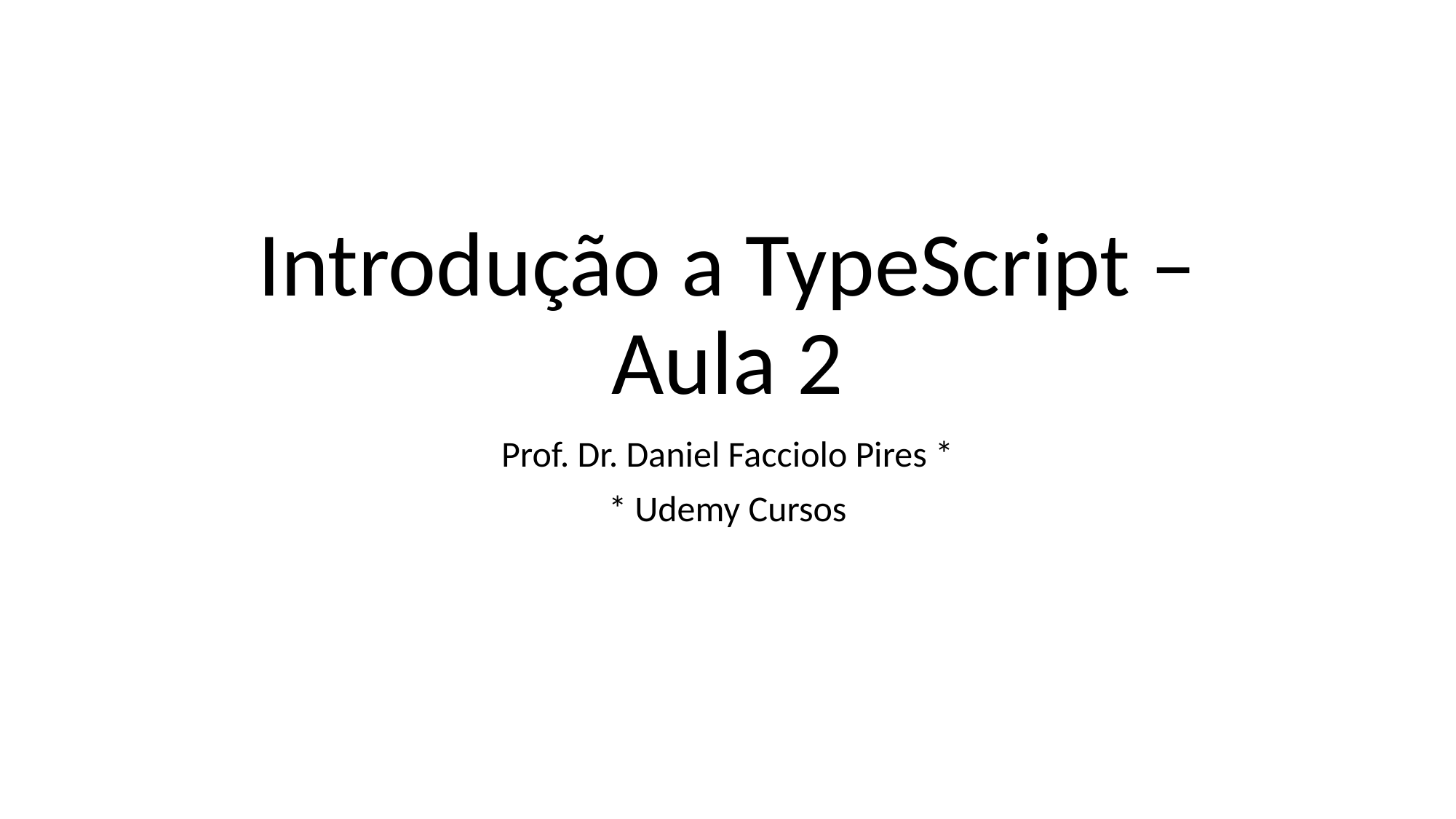

# Introdução a TypeScript – Aula 2
Prof. Dr. Daniel Facciolo Pires *
* Udemy Cursos